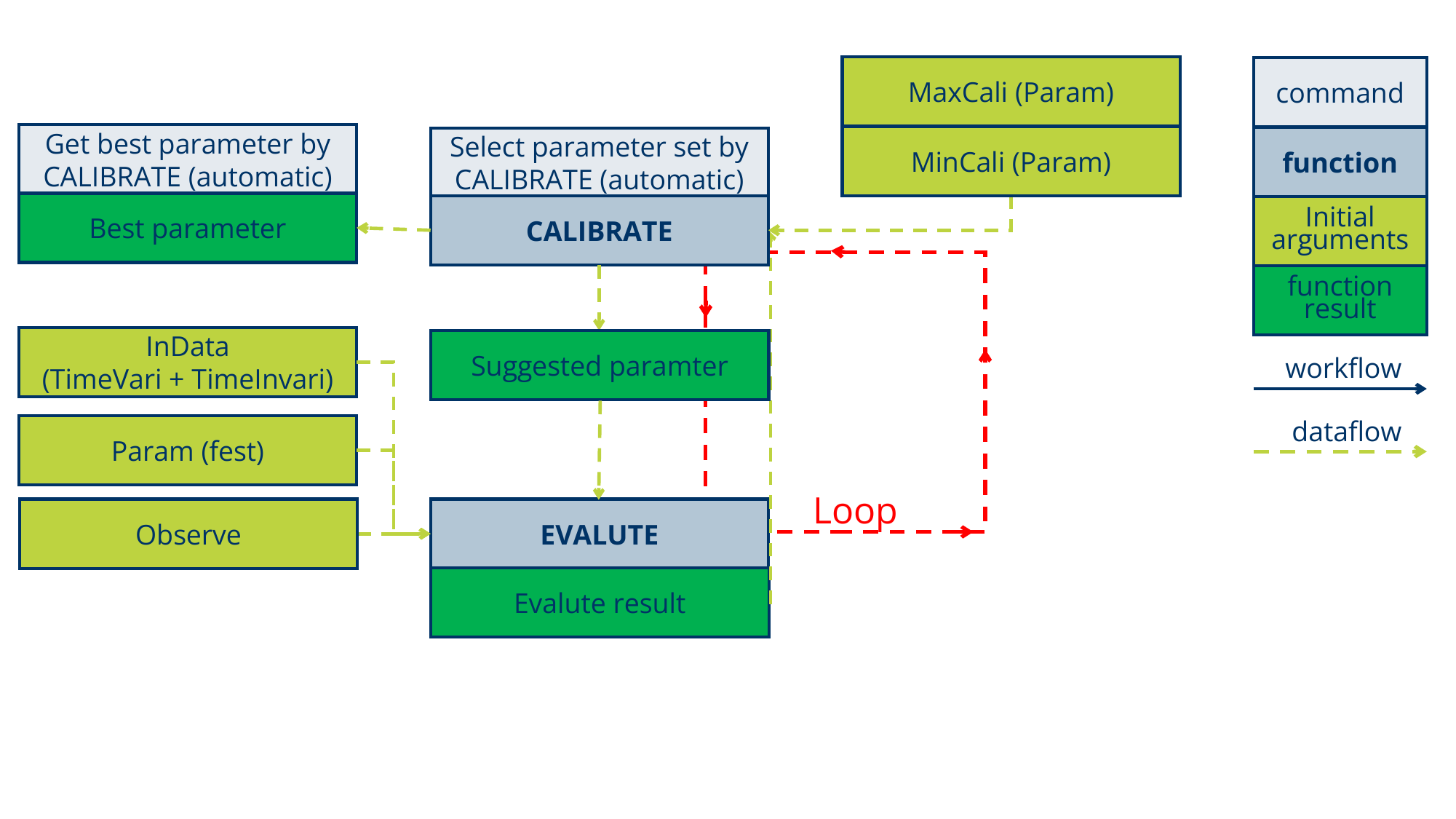

MaxCali (Param)
command
function
Initial arguments
function result
workflow

dataflow

Get best parameter by CALIBRATE (automatic)
MinCali (Param)
Select parameter set by CALIBRATE (automatic)
CALIBRATE
Best parameter

InData
(TimeVari + TimeInvari)
Suggested paramter
Param (fest)
Loop
Observe
EVALUTE
Evalute result